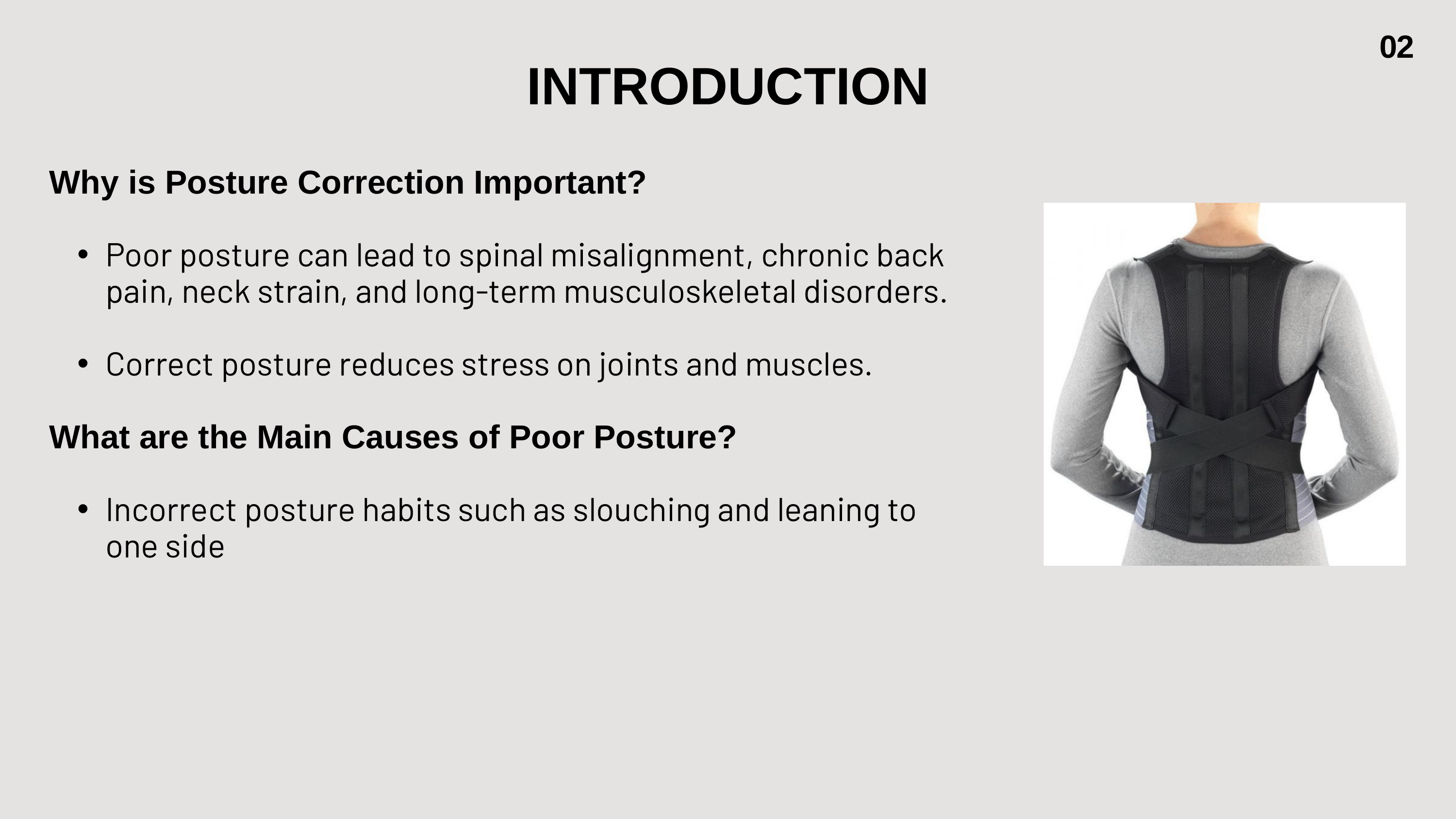

02
INTRODUCTION
Why is Posture Correction Important?

Poor posture can lead to spinal misalignment, chronic back pain, neck strain, and long-term musculoskeletal disorders.

Correct posture reduces stress on joints and muscles.

What are the Main Causes of Poor Posture?

Incorrect posture habits such as slouching and leaning to one side